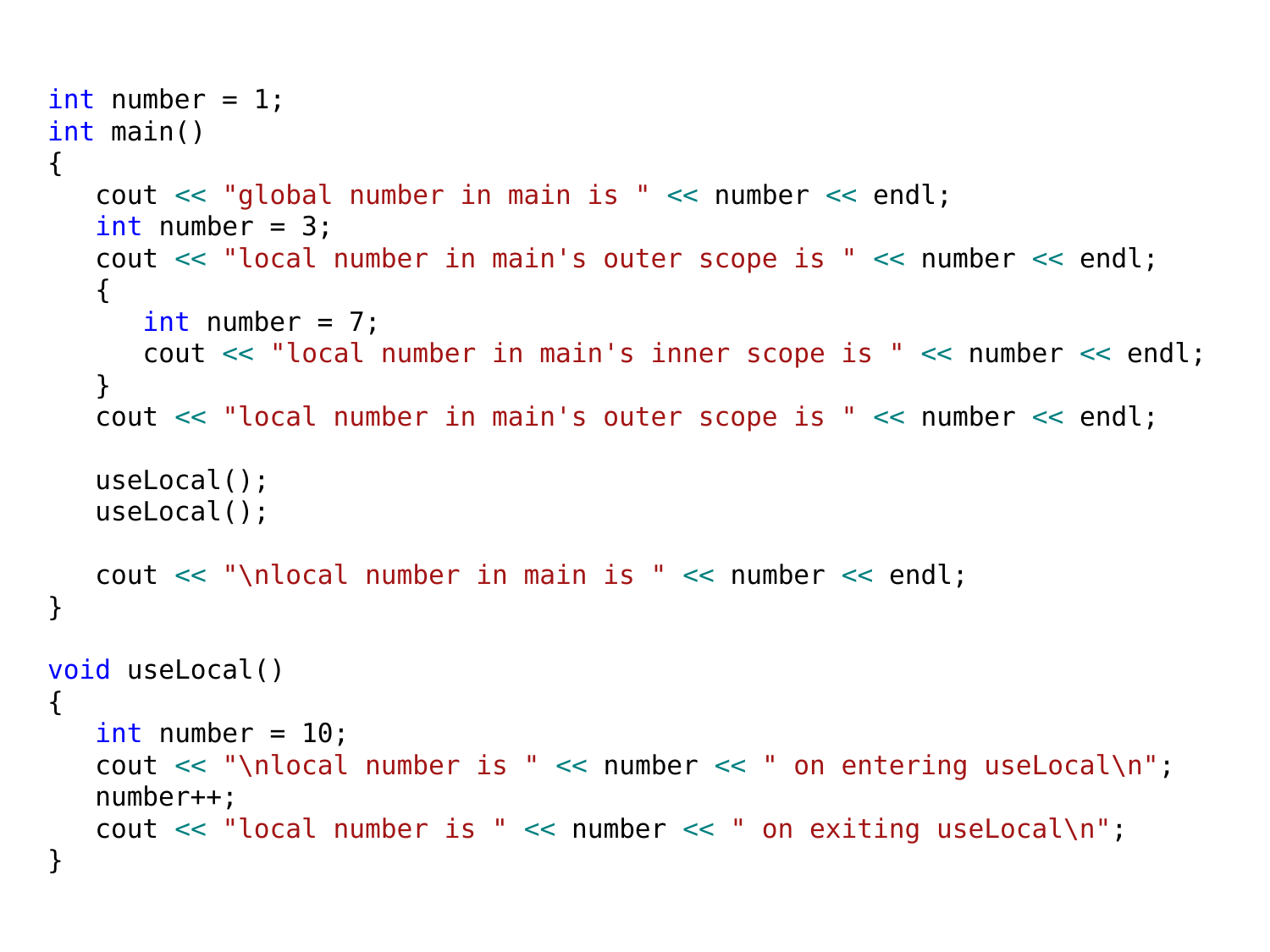

int number = 1;
int main()
{
   cout << "global number in main is " << number << endl;
   int number = 3;
   cout << "local number in main's outer scope is " << number << endl;
   {
      int number = 7;
      cout << "local number in main's inner scope is " << number << endl;
   }
   cout << "local number in main's outer scope is " << number << endl;

   useLocal();
   useLocal();

   cout << "\nlocal number in main is " << number << endl;
}

void useLocal()
{
   int number = 10;
   cout << "\nlocal number is " << number << " on entering useLocal\n";
   number++;
   cout << "local number is " << number << " on exiting useLocal\n";
}